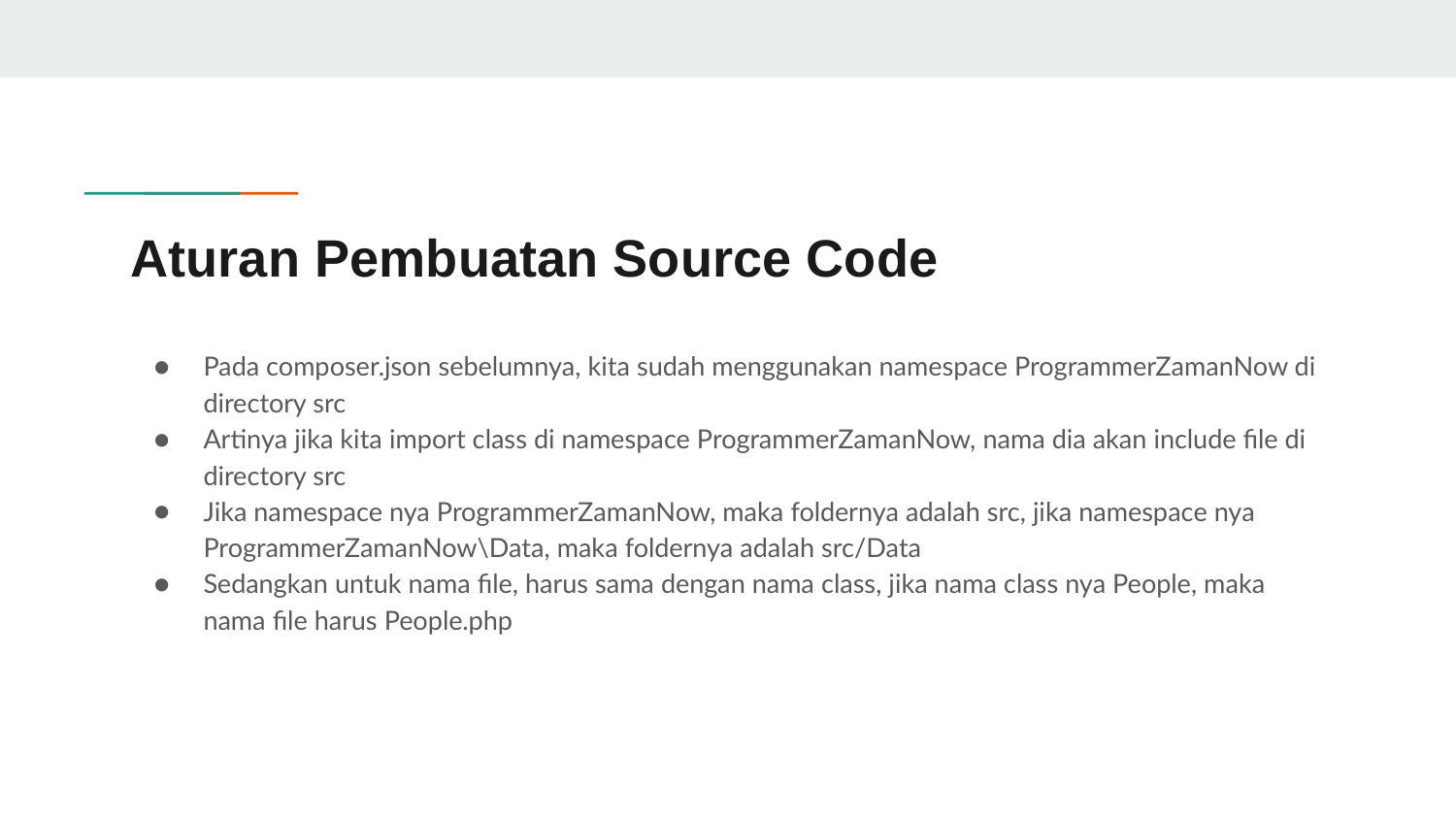

# Aturan Pembuatan Source Code
Pada composer.json sebelumnya, kita sudah menggunakan namespace ProgrammerZamanNow di directory src
Artinya jika kita import class di namespace ProgrammerZamanNow, nama dia akan include file di directory src
Jika namespace nya ProgrammerZamanNow, maka foldernya adalah src, jika namespace nya ProgrammerZamanNow\Data, maka foldernya adalah src/Data
Sedangkan untuk nama file, harus sama dengan nama class, jika nama class nya People, maka nama file harus People.php